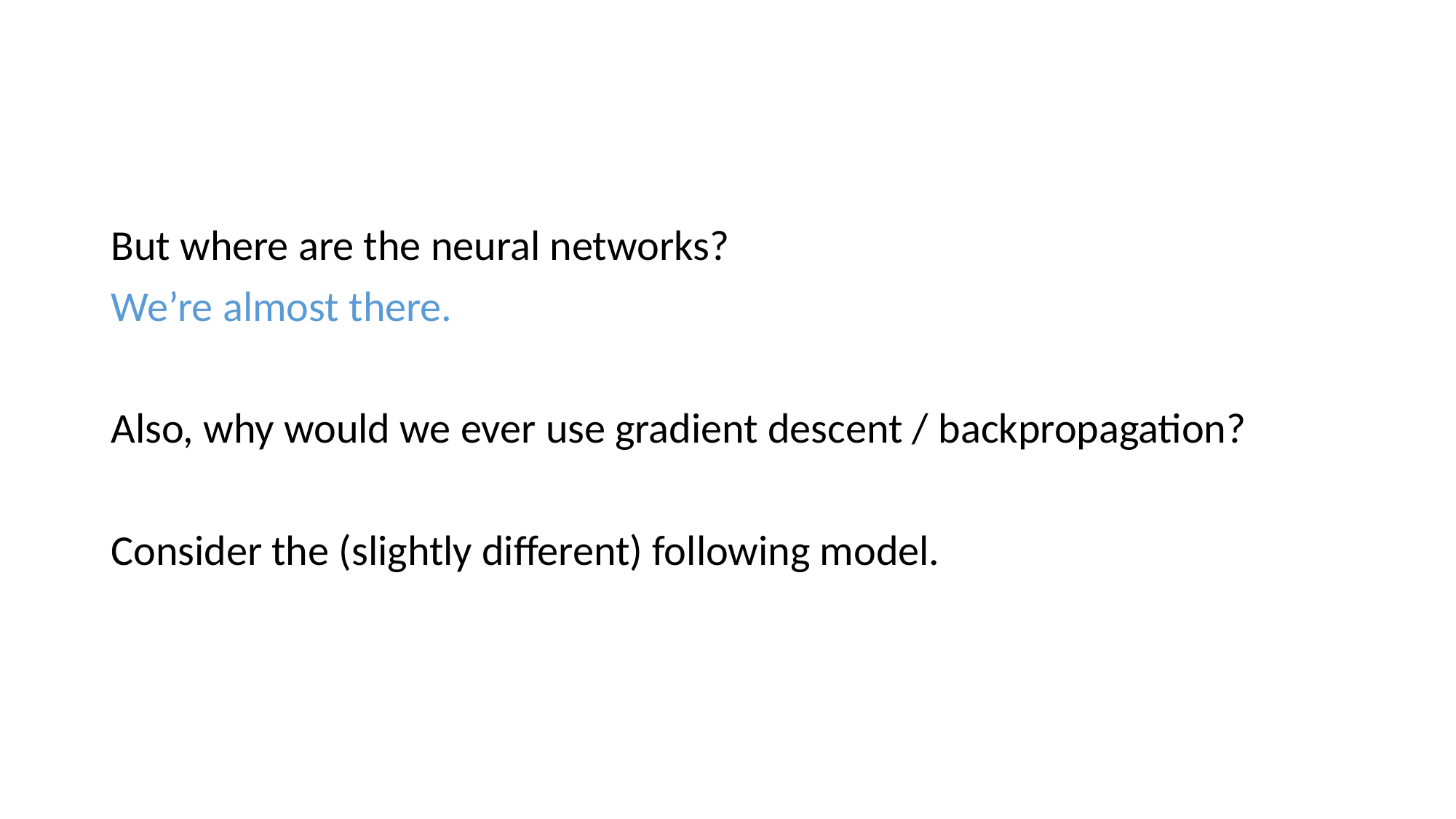

But where are the neural networks?
We’re almost there.

Also, why would we ever use gradient descent / backpropagation?

Consider the (slightly different) following model.